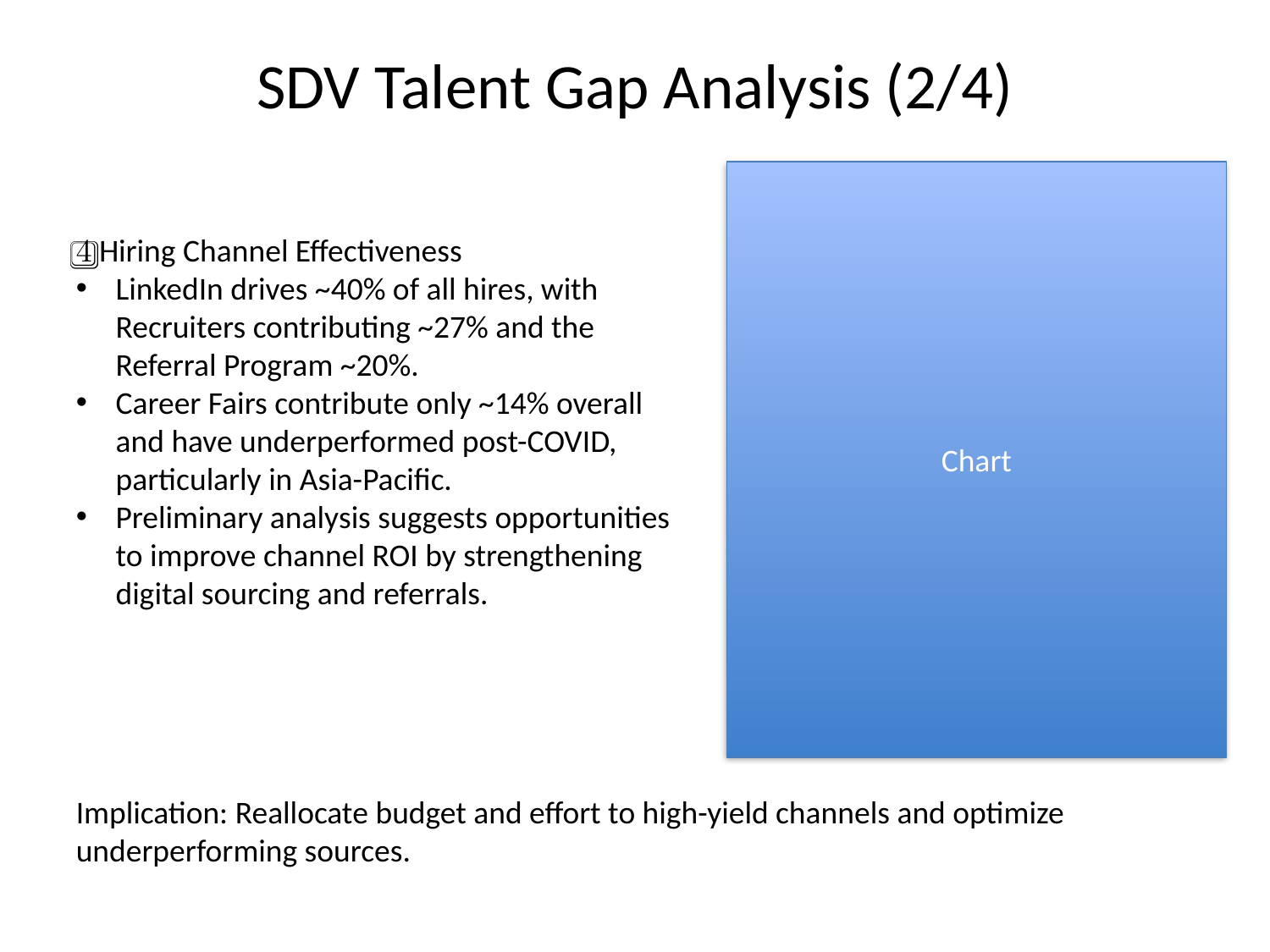

# SDV Talent Gap Analysis (2/4)
Chart
4️⃣ Hiring Channel Effectiveness
LinkedIn drives ~40% of all hires, with Recruiters contributing ~27% and the Referral Program ~20%.
Career Fairs contribute only ~14% overall and have underperformed post-COVID, particularly in Asia-Pacific.
Preliminary analysis suggests opportunities to improve channel ROI by strengthening digital sourcing and referrals.
Implication: Reallocate budget and effort to high-yield channels and optimize underperforming sources.